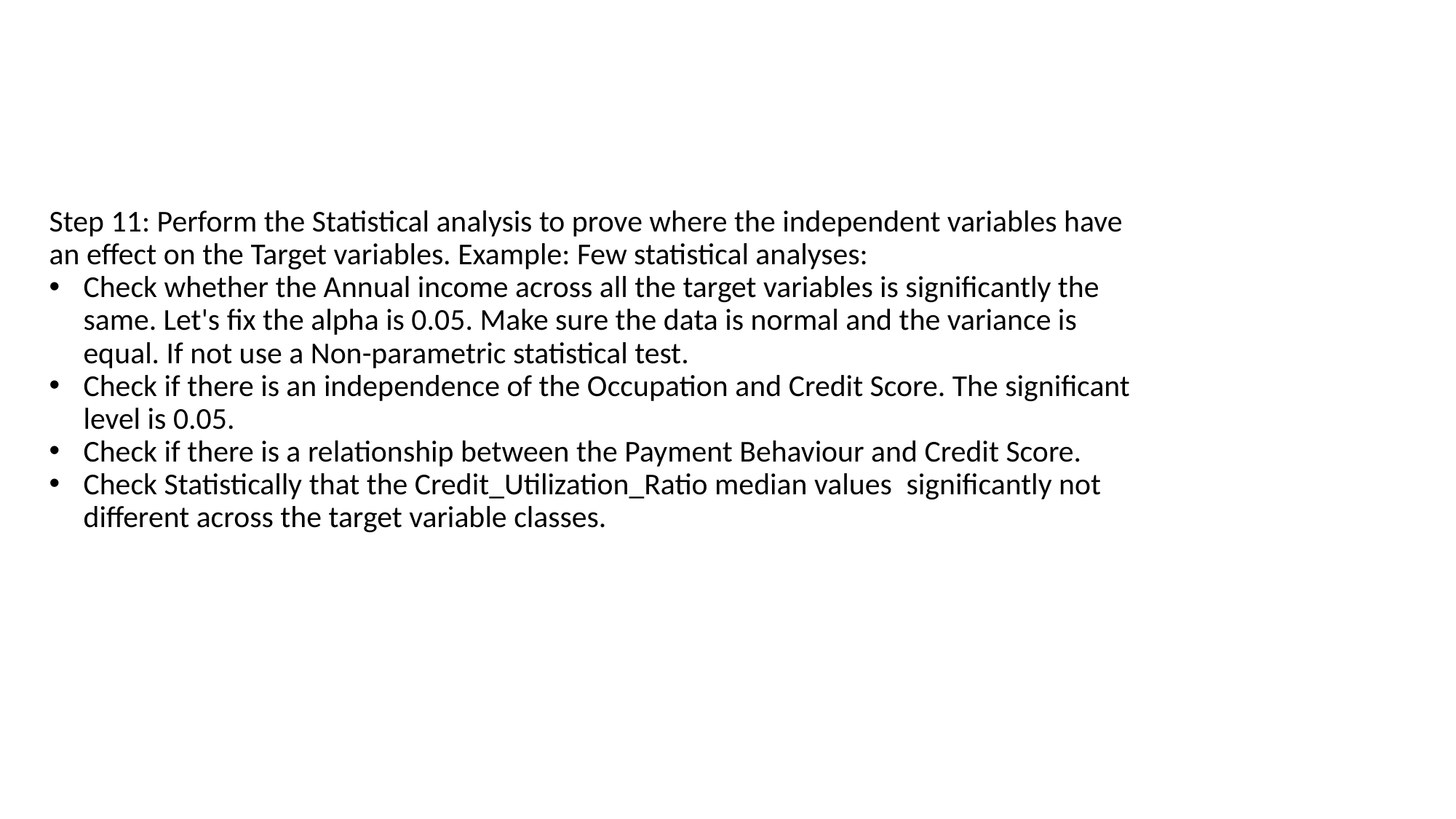

# Step 11: Perform the Statistical analysis to prove where the independent variables have an effect on the Target variables. Example: Few statistical analyses:
Check whether the Annual income across all the target variables is significantly the same. Let's fix the alpha is 0.05. Make sure the data is normal and the variance is equal. If not use a Non-parametric statistical test.
Check if there is an independence of the Occupation and Credit Score. The significant level is 0.05.
Check if there is a relationship between the Payment Behaviour and Credit Score.
Check Statistically that the Credit_Utilization_Ratio median values  significantly not 
different across the target variable classes.